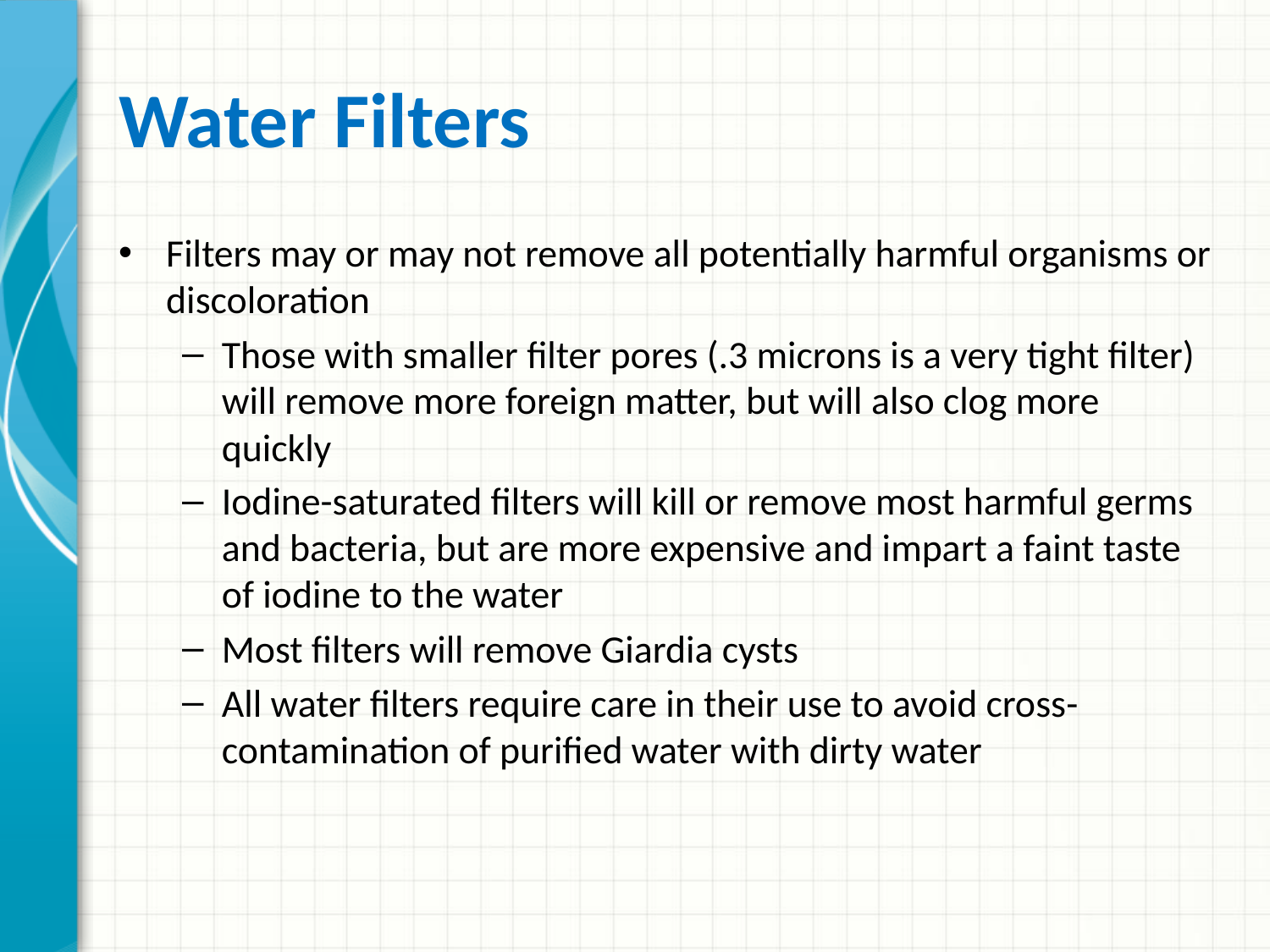

# Water Filters
Filters may or may not remove all potentially harmful organisms or discoloration
Those with smaller filter pores (.3 microns is a very tight filter) will remove more foreign matter, but will also clog more quickly
Iodine-saturated filters will kill or remove most harmful germs and bacteria, but are more expensive and impart a faint taste of iodine to the water
Most filters will remove Giardia cysts
All water filters require care in their use to avoid cross-contamination of purified water with dirty water